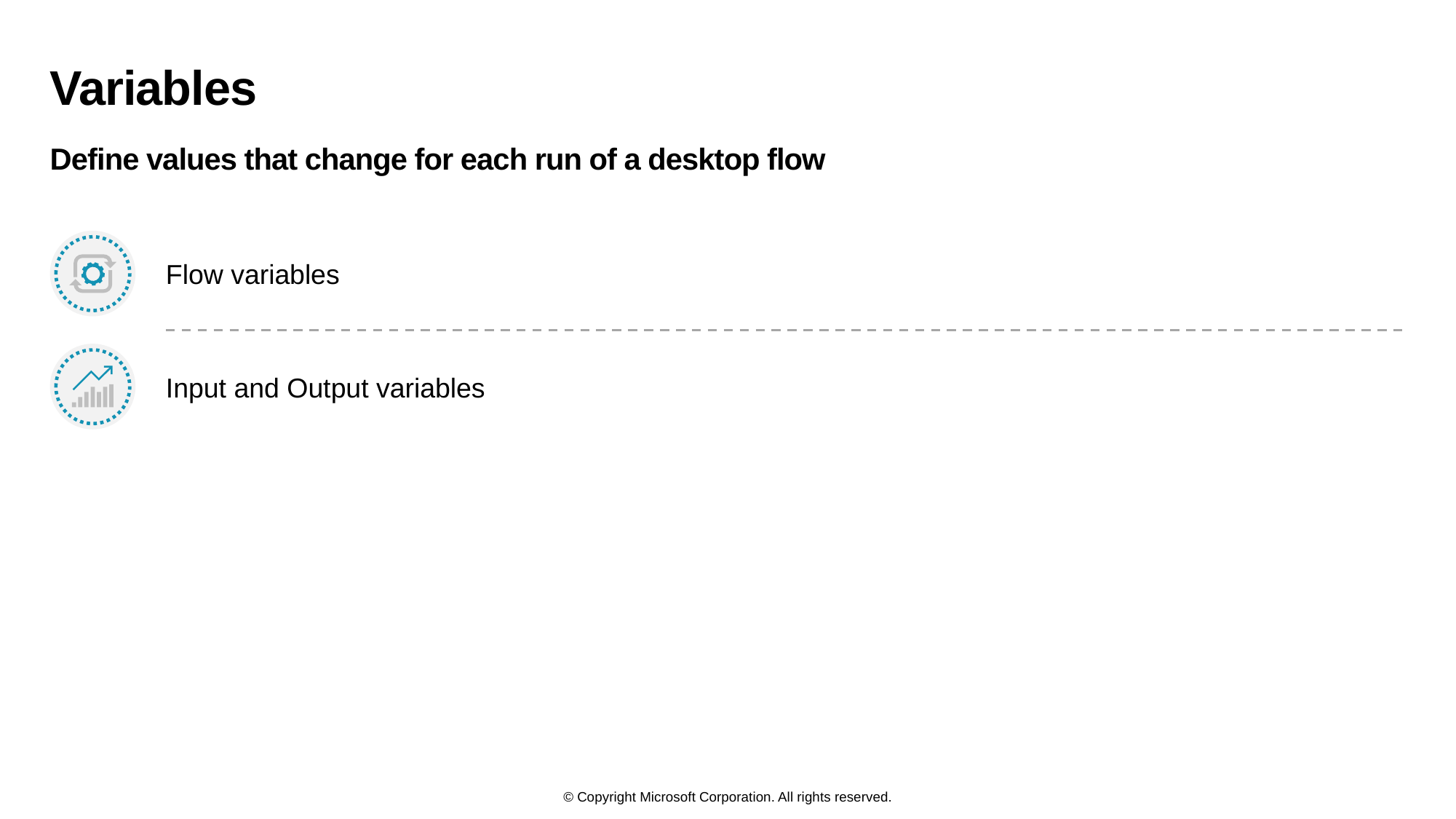

# Variables
Define values that change for each run of a desktop flow

Flow variables

Input and Output variables